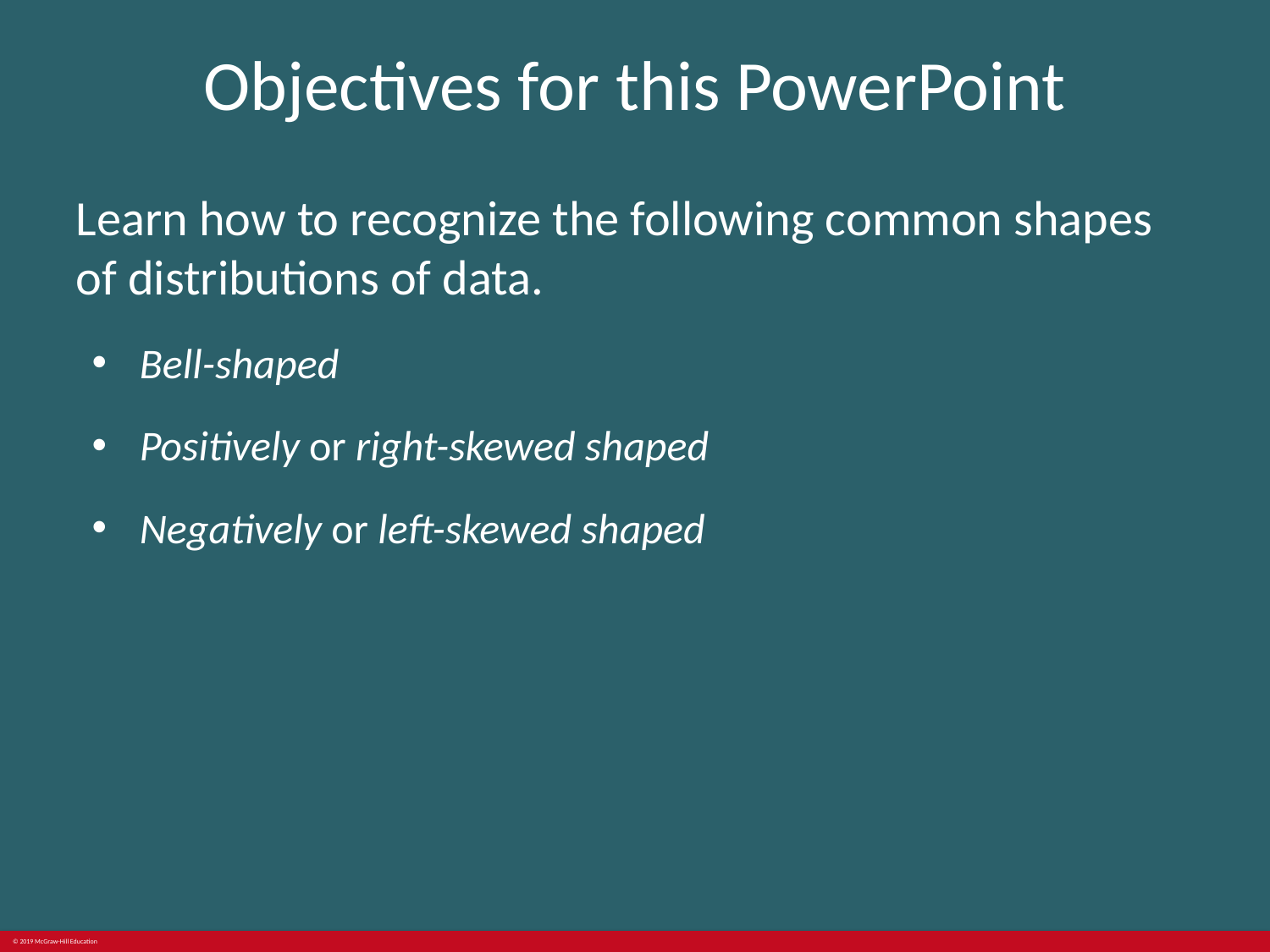

# Objectives for this PowerPoint
Learn how to recognize the following common shapes of distributions of data.
Bell-shaped
Positively or right-skewed shaped
Negatively or left-skewed shaped